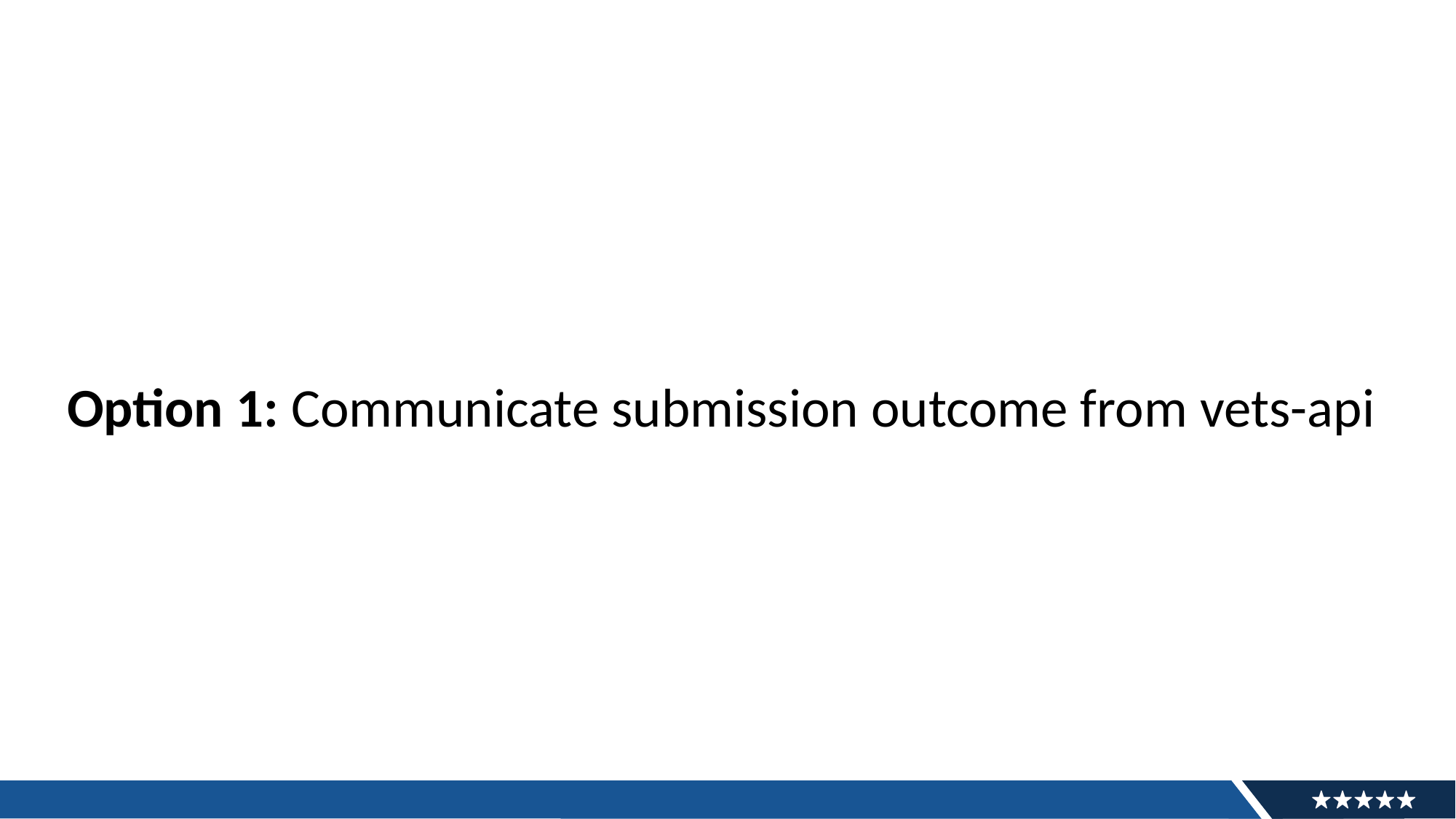

# Option 1: Communicate submission outcome from vets-api